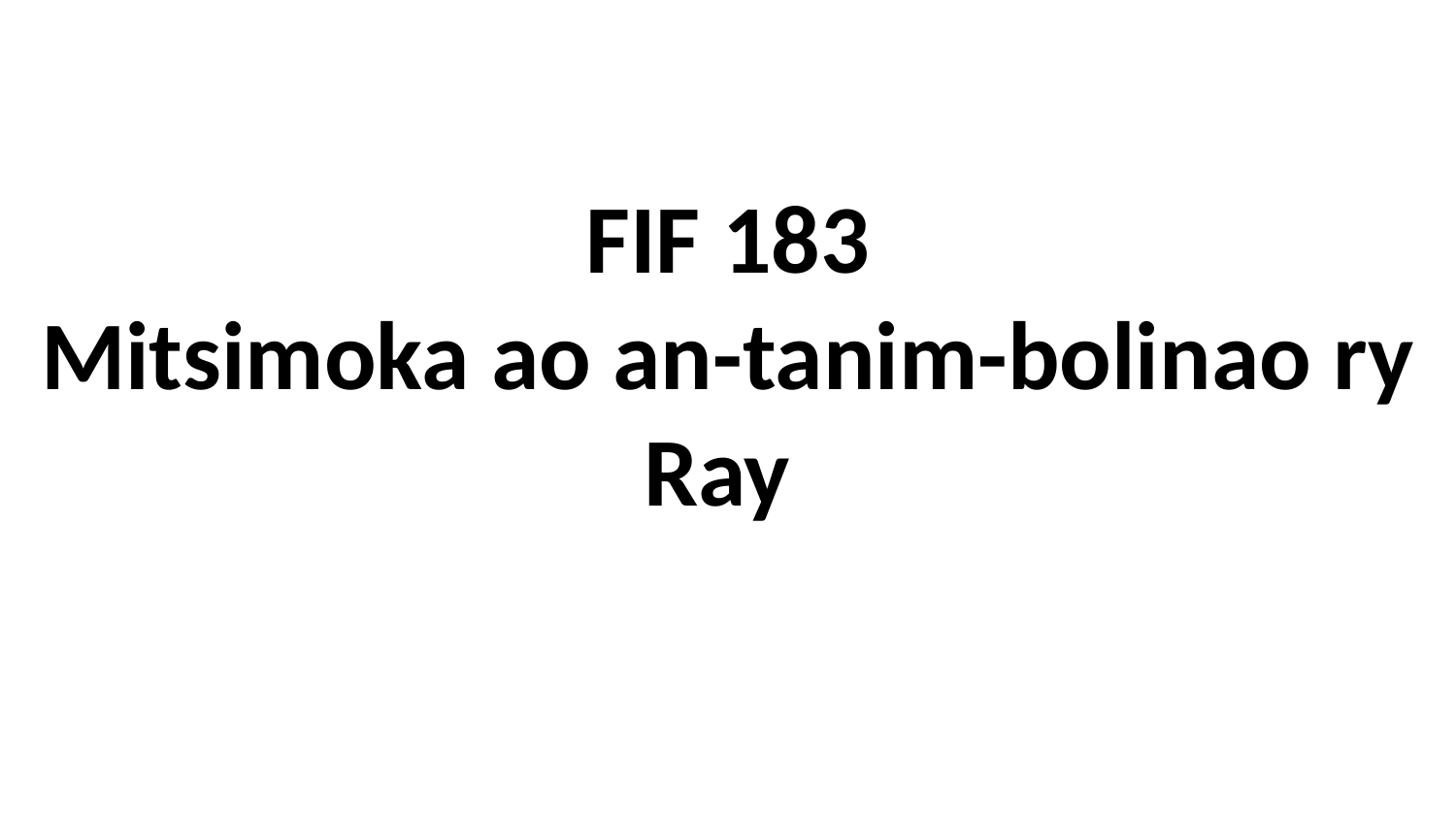

# FIF 183 Mitsimoka ao an-tanim-bolinao ry Ray